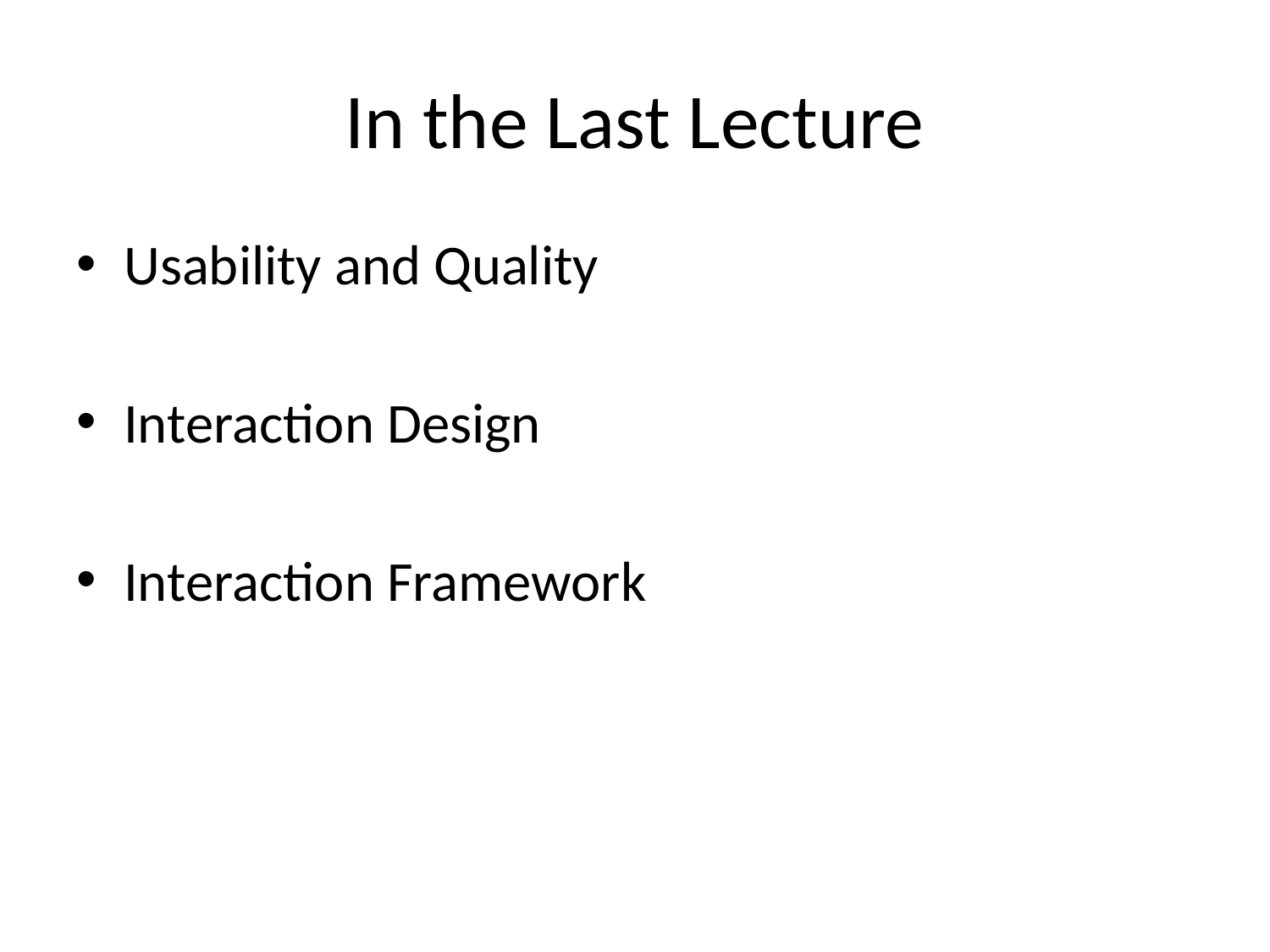

# In the Last Lecture
Usability and Quality

Interaction Design

Interaction Framework